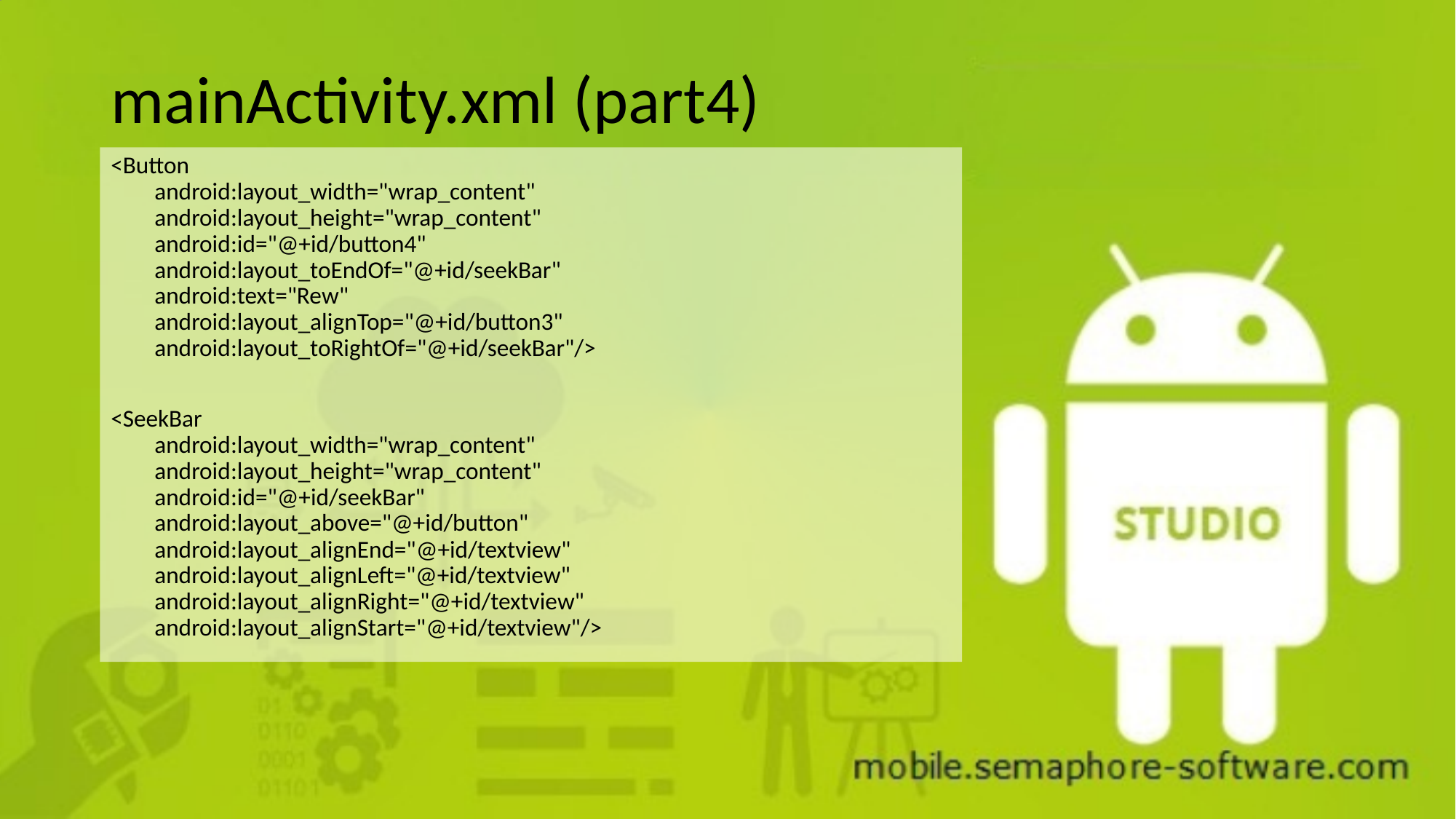

# mainActivity.xml (part4)
<Button
        android:layout_width="wrap_content"
        android:layout_height="wrap_content"
        android:id="@+id/button4"
        android:layout_toEndOf="@+id/seekBar"
        android:text="Rew"
        android:layout_alignTop="@+id/button3"
        android:layout_toRightOf="@+id/seekBar"/>
<SeekBar
        android:layout_width="wrap_content"
        android:layout_height="wrap_content"
        android:id="@+id/seekBar"
        android:layout_above="@+id/button"
        android:layout_alignEnd="@+id/textview"
        android:layout_alignLeft="@+id/textview"
        android:layout_alignRight="@+id/textview"
        android:layout_alignStart="@+id/textview"/>